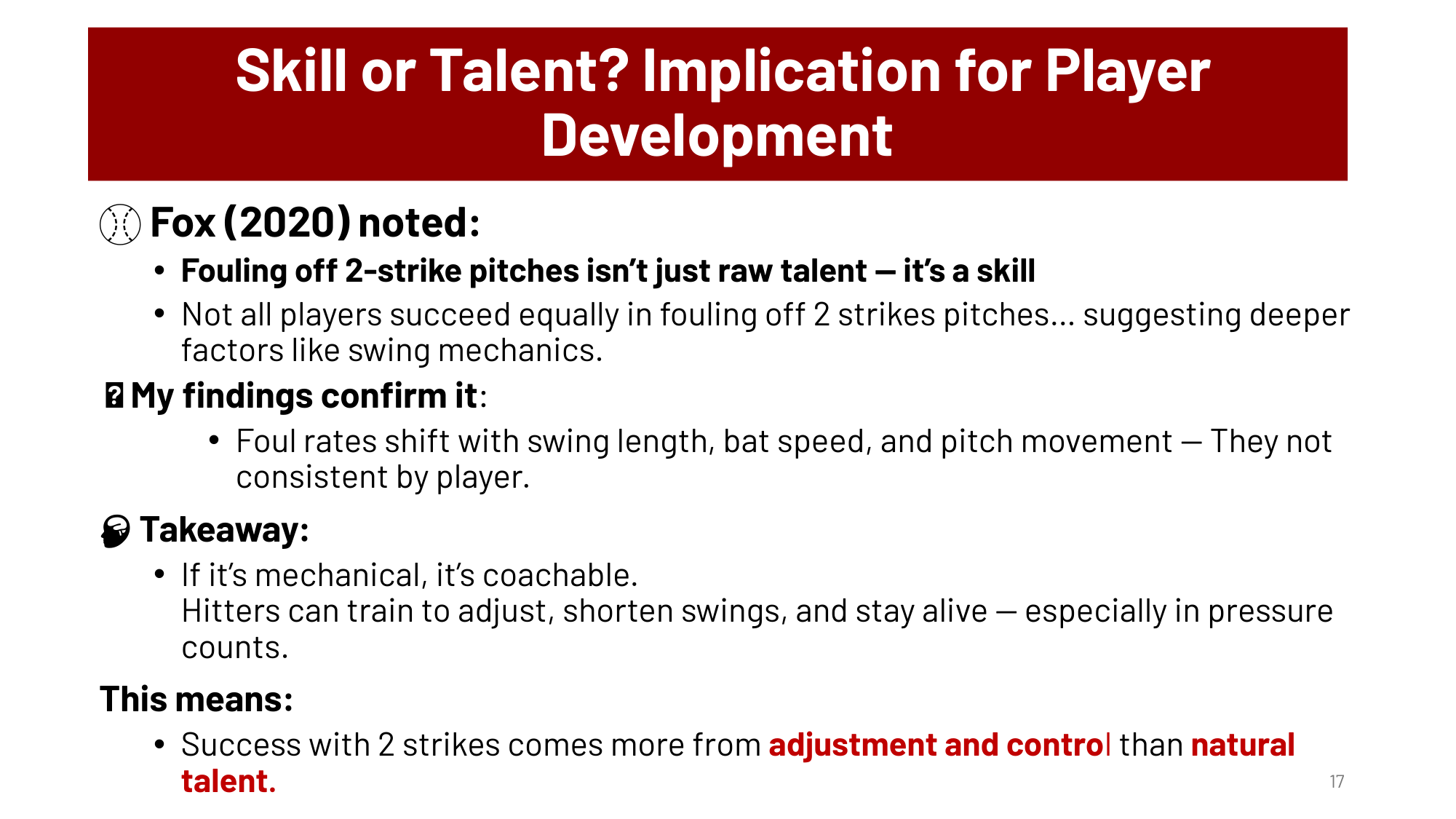

Skill or Talent? Implication for Player Development
⚾ Fox (2020) noted:
Fouling off 2-strike pitches isn’t just raw talent — it’s a skill
Not all players succeed equally in fouling off 2 strikes pitches… suggesting deeper factors like swing mechanics.
🧪 My findings confirm it:
Foul rates shift with swing length, bat speed, and pitch movement — They not consistent by player.
🧠 Takeaway:
If it’s mechanical, it’s coachable.
Hitters can train to adjust, shorten swings, and stay alive — especially in pressure counts.
This means:
Success with 2 strikes comes more from adjustment and control than natural talent.
17